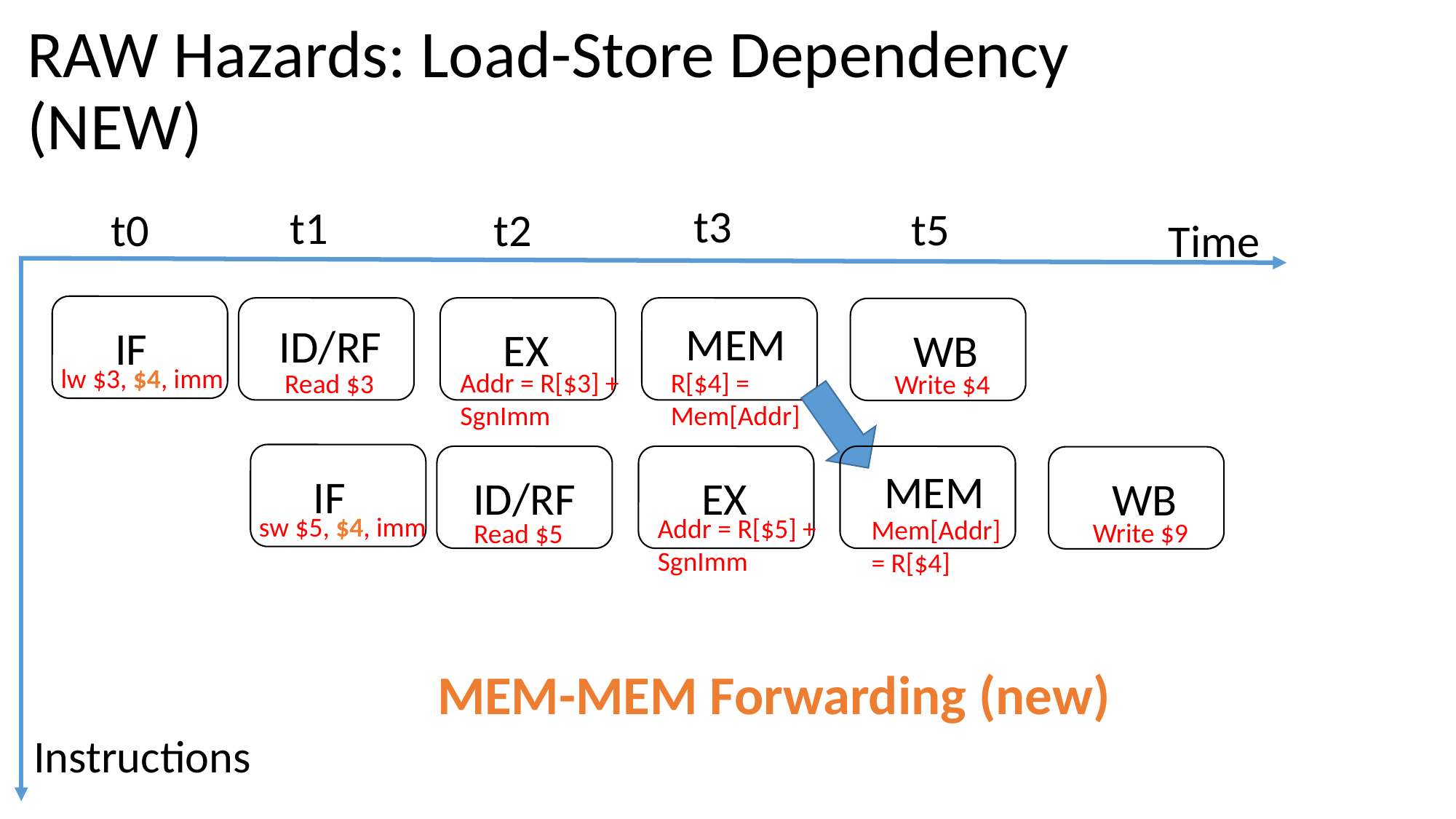

# RAW Hazards: Load-Store Dependency (NEW)
t3
t1
t5
t2
t0
Time

MEM
ID/RF
IF
EX
WB
lw $3, $4, imm
Addr = R[$3] + SgnImm
R[$4] = Mem[Addr]
Read $3
Write $4

MEM
IF
ID/RF
EX
WB
sw $5, $4, imm
Addr = R[$5] + SgnImm
Mem[Addr] = R[$4]
Write $9
Read $5
MEM-MEM Forwarding (new)
Instructions